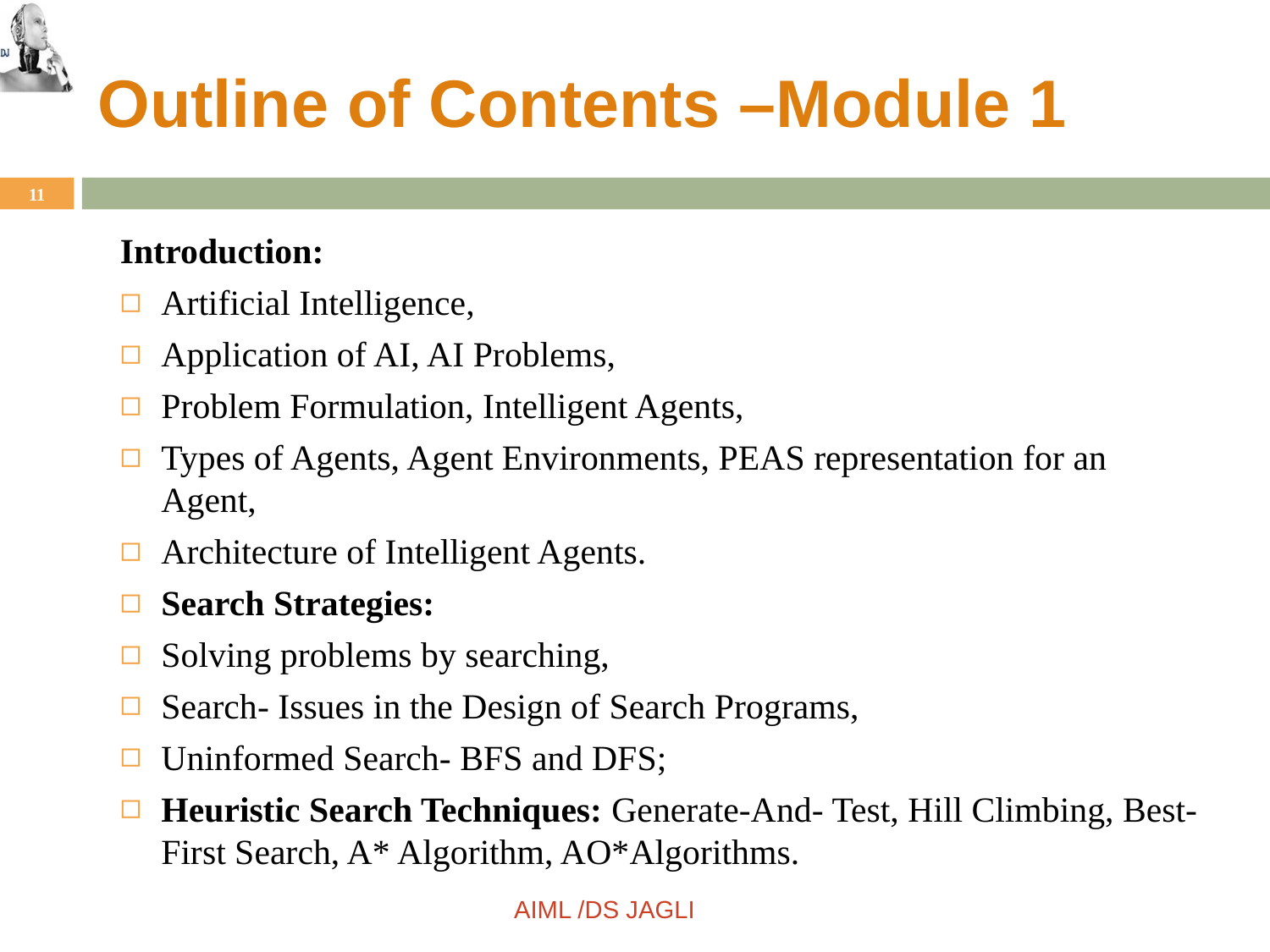

# Outline of Contents –Module 1
11
Introduction:
Artificial Intelligence,
Application of AI, AI Problems,
Problem Formulation, Intelligent Agents,
Types of Agents, Agent Environments, PEAS representation for an Agent,
Architecture of Intelligent Agents.
Search Strategies:
Solving problems by searching,
Search- Issues in the Design of Search Programs,
Uninformed Search- BFS and DFS;
Heuristic Search Techniques: Generate-And- Test, Hill Climbing, Best-First Search, A* Algorithm, AO*Algorithms.